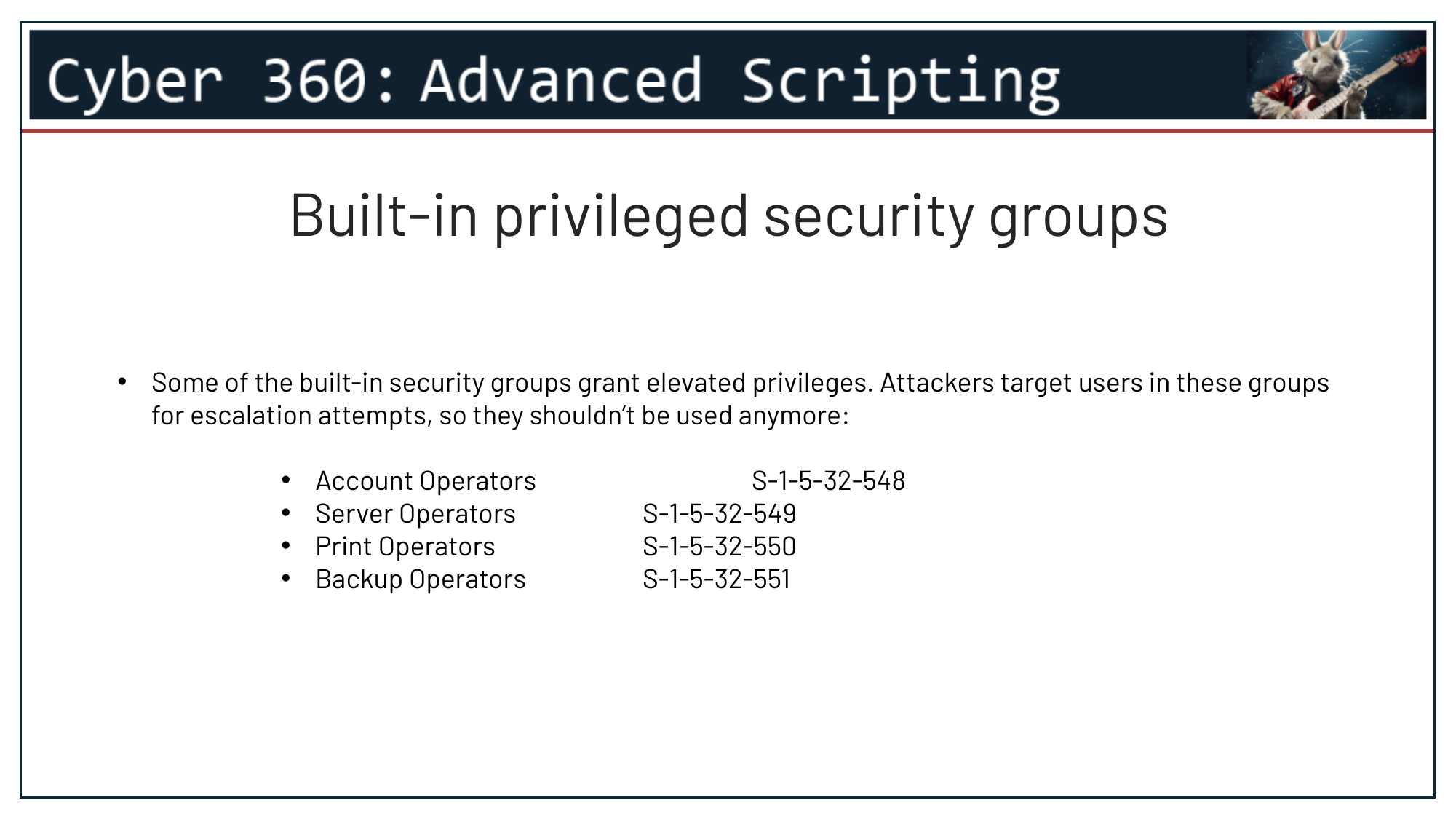

Built-in privileged security groups
Some of the built-in security groups grant elevated privileges. Attackers target users in these groups for escalation attempts, so they shouldn’t be used anymore:

Account Operators		S-1-5-32-548
Server Operators		S-1-5-32-549
Print Operators		S-1-5-32-550
Backup Operators		S-1-5-32-551